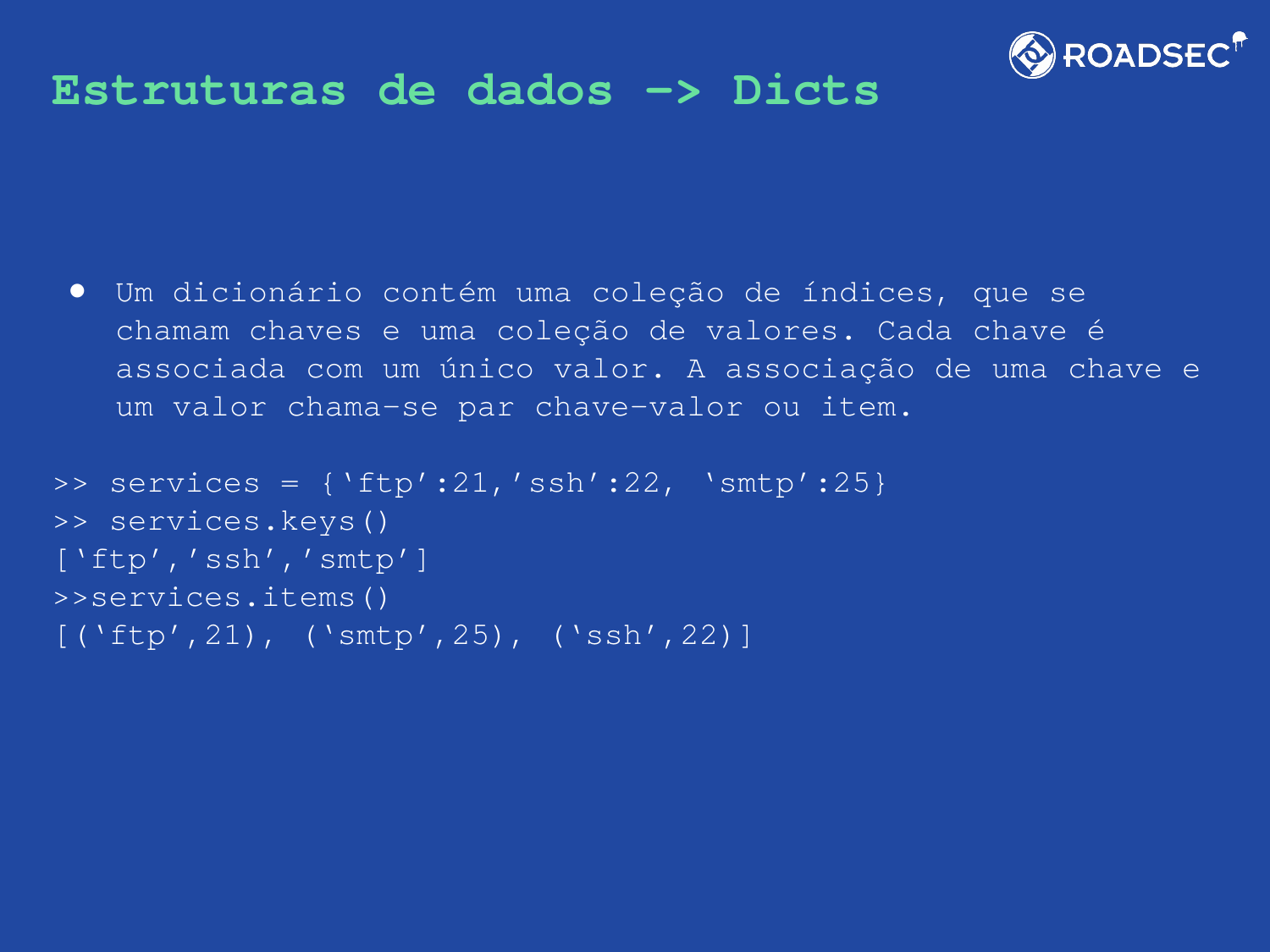

# Estruturas de dados -> Dicts

Um dicionário contém uma coleção de índices, que se chamam chaves e uma coleção de valores. Cada chave é associada com um único valor. A associação de uma chave e um valor chama-se par chave-valor ou item.

>> services = {‘ftp’:21,’ssh’:22, ‘smtp’:25}
>> services.keys()
[‘ftp’,’ssh’,’smtp’]
>>services.items()
[(‘ftp’,21), (‘smtp’,25), (‘ssh’,22)]